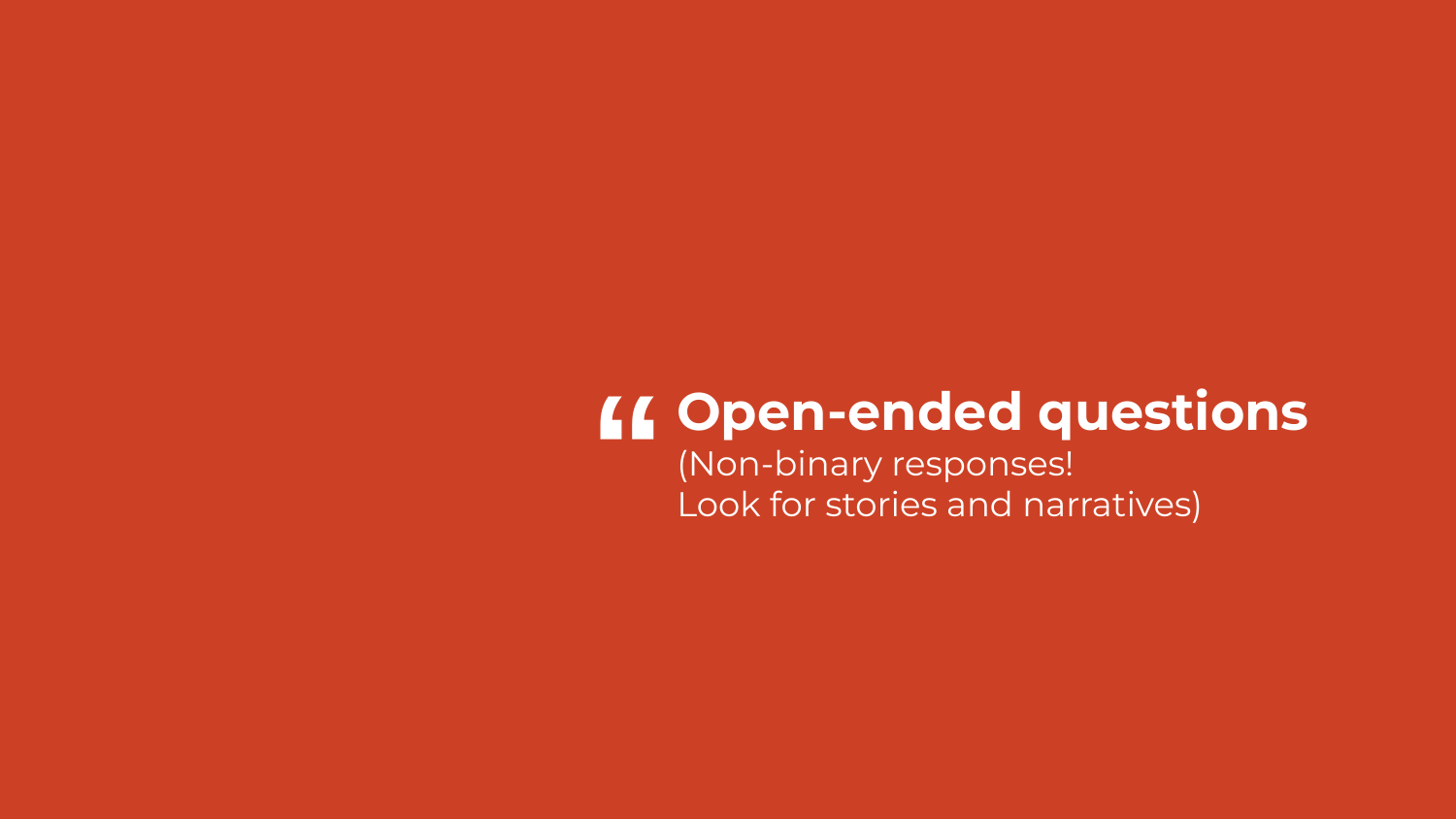

“
Open-ended questions
(Non-binary responses!
Look for stories and narratives)